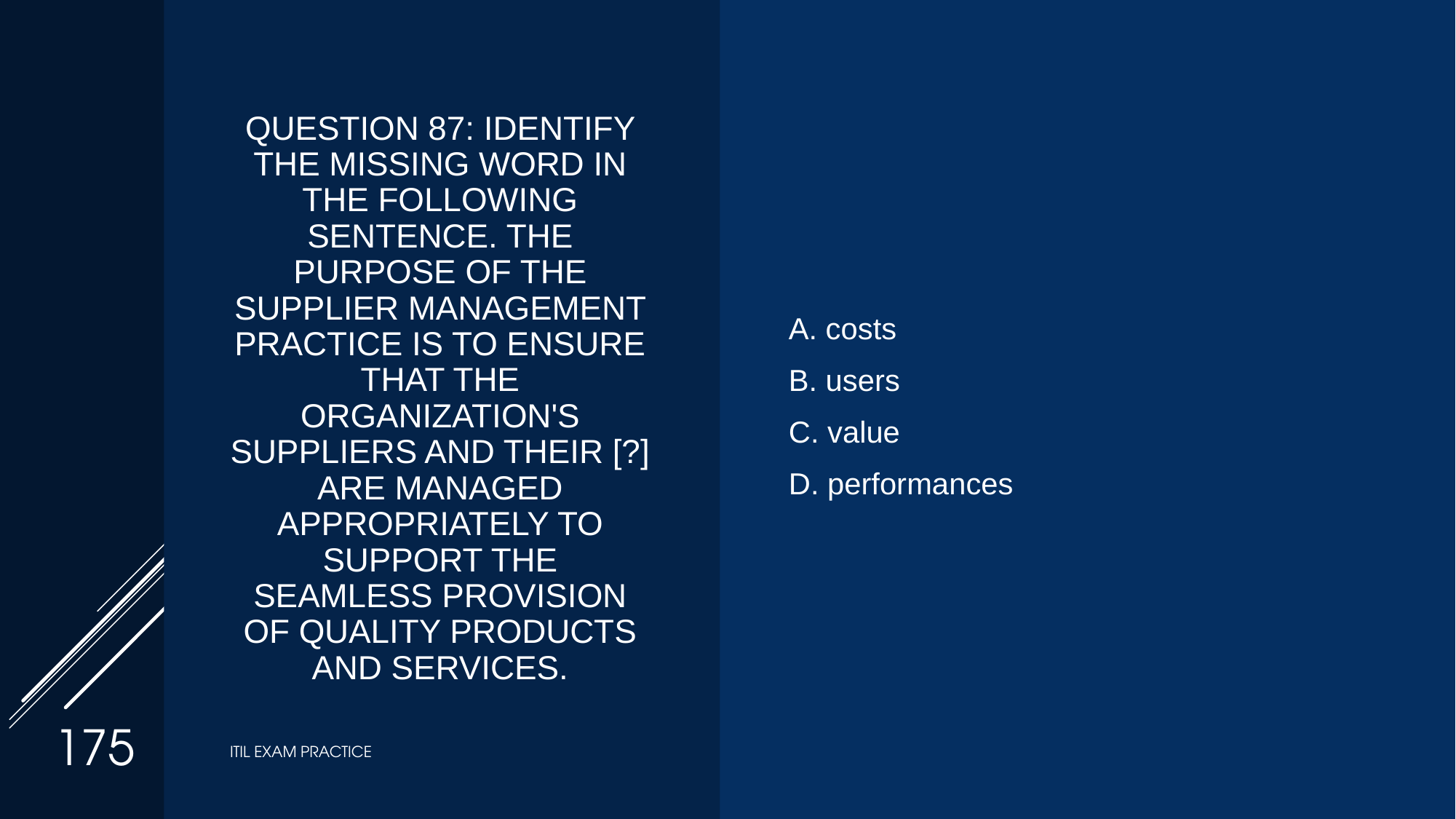

# Question 87: Identify the missing word in the following sentence. The purpose of the supplier management practice is to ensure that the organization's suppliers and their [?] are managed appropriately to support the seamless provision of quality products and services.
A. costs
B. users
C. value
D. performances
175
ITIL EXAM PRACTICE